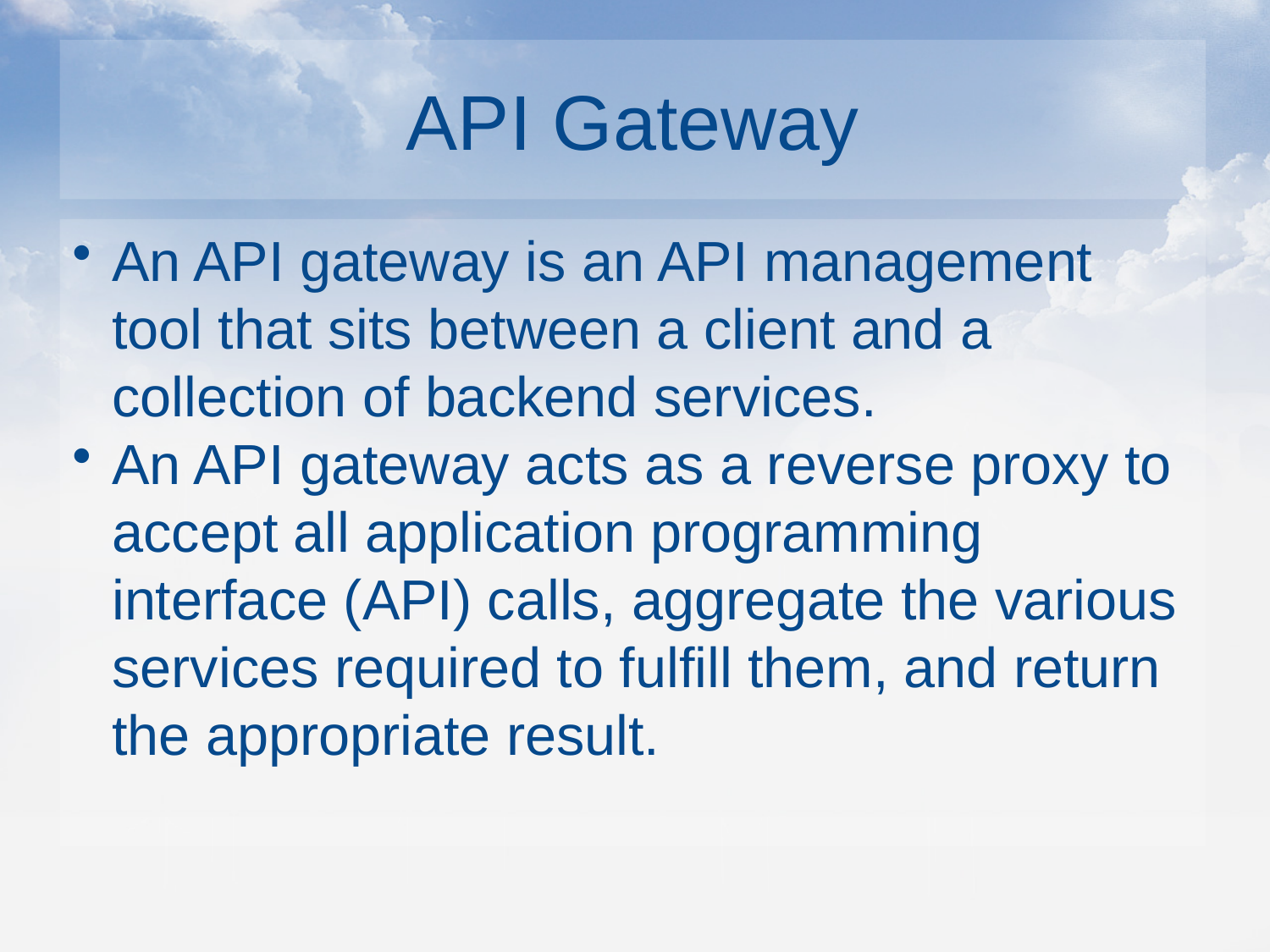

# API Gateway
An API gateway is an API management tool that sits between a client and a collection of backend services.
An API gateway acts as a reverse proxy to accept all application programming interface (API) calls, aggregate the various services required to fulfill them, and return the appropriate result.